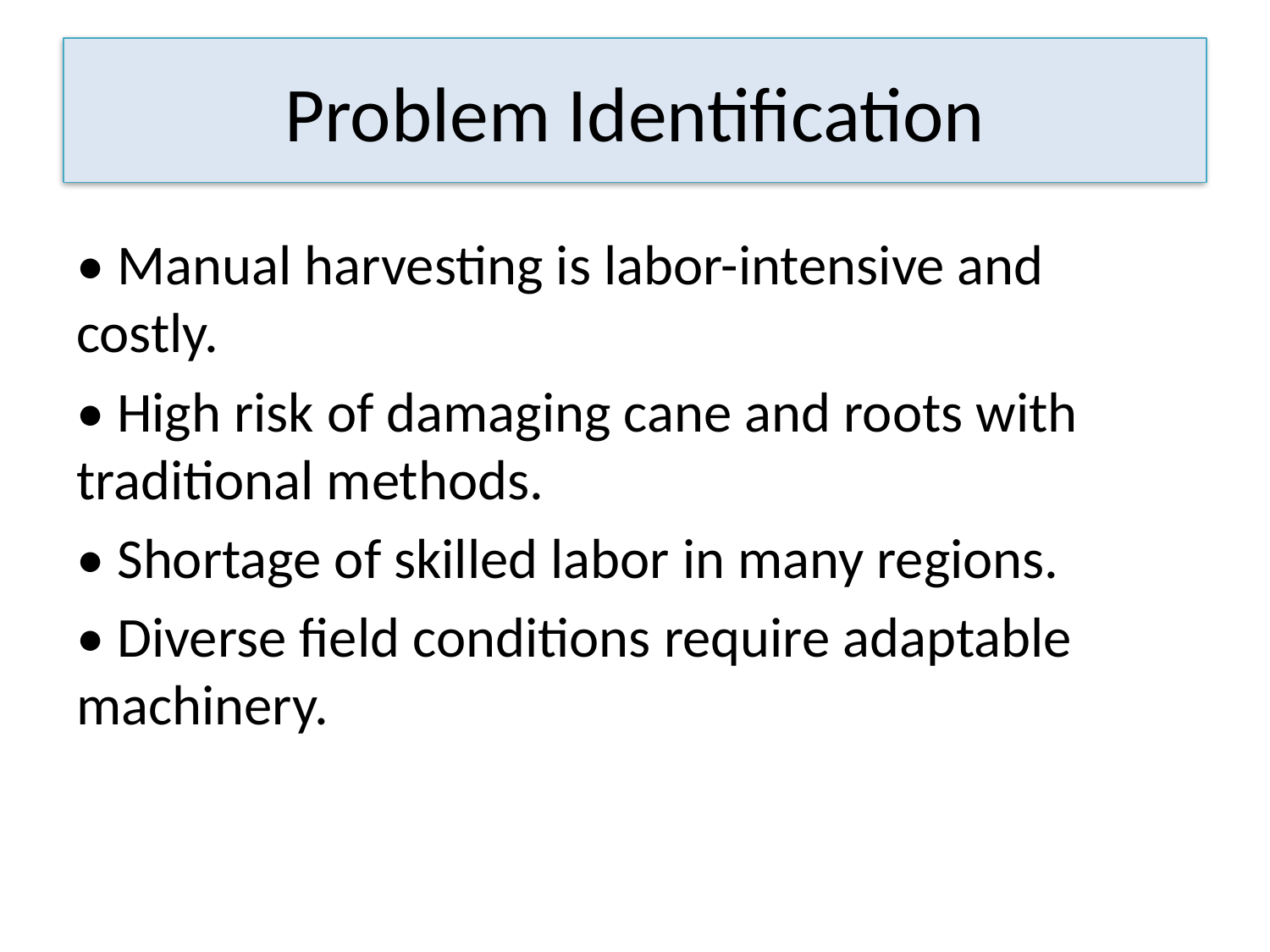

# Problem Identification
• Manual harvesting is labor-intensive and costly.
• High risk of damaging cane and roots with traditional methods.
• Shortage of skilled labor in many regions.
• Diverse field conditions require adaptable machinery.